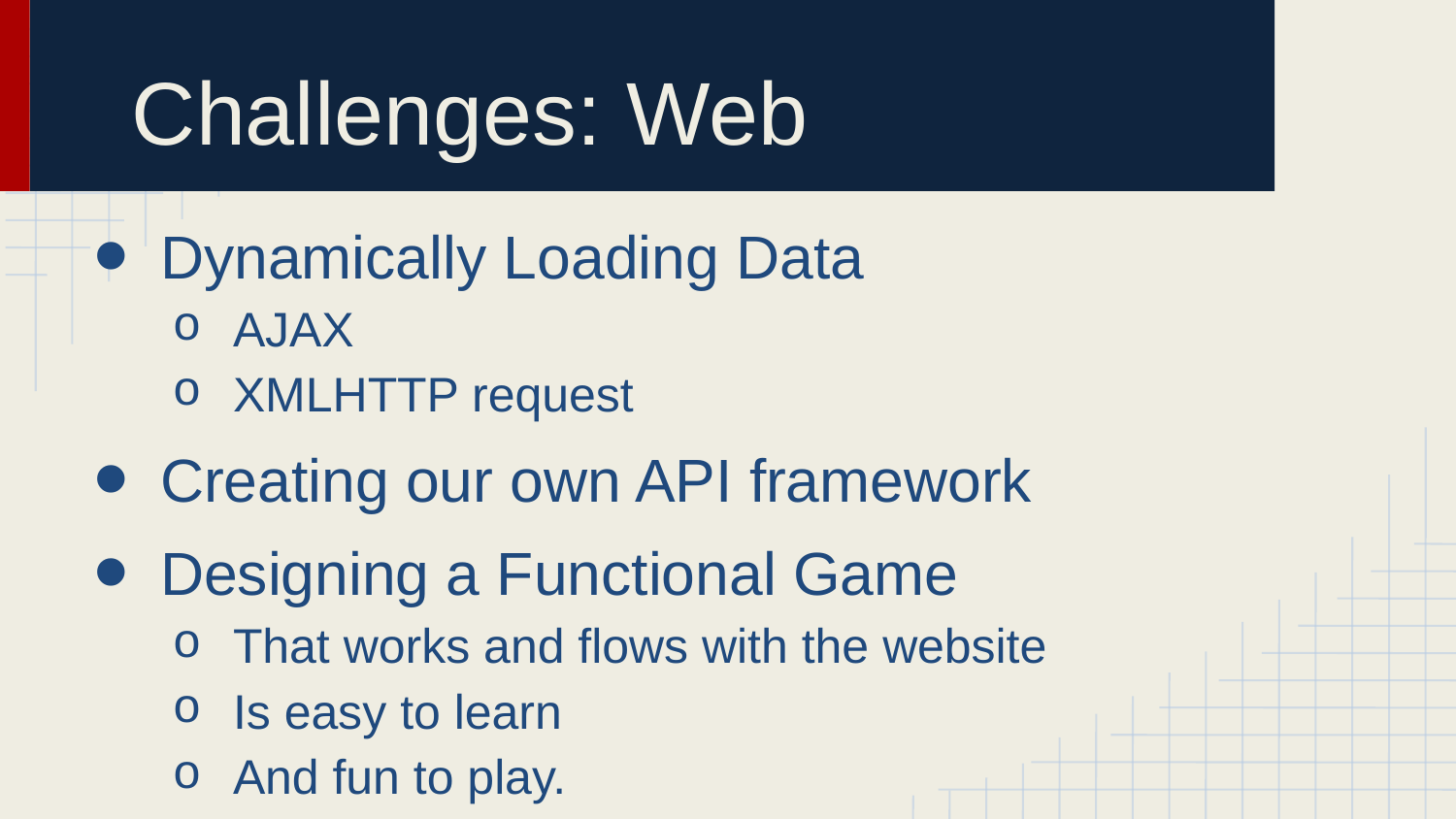

# Challenges: Web
Dynamically Loading Data
AJAX
XMLHTTP request
Creating our own API framework
Designing a Functional Game
That works and flows with the website
Is easy to learn
And fun to play.